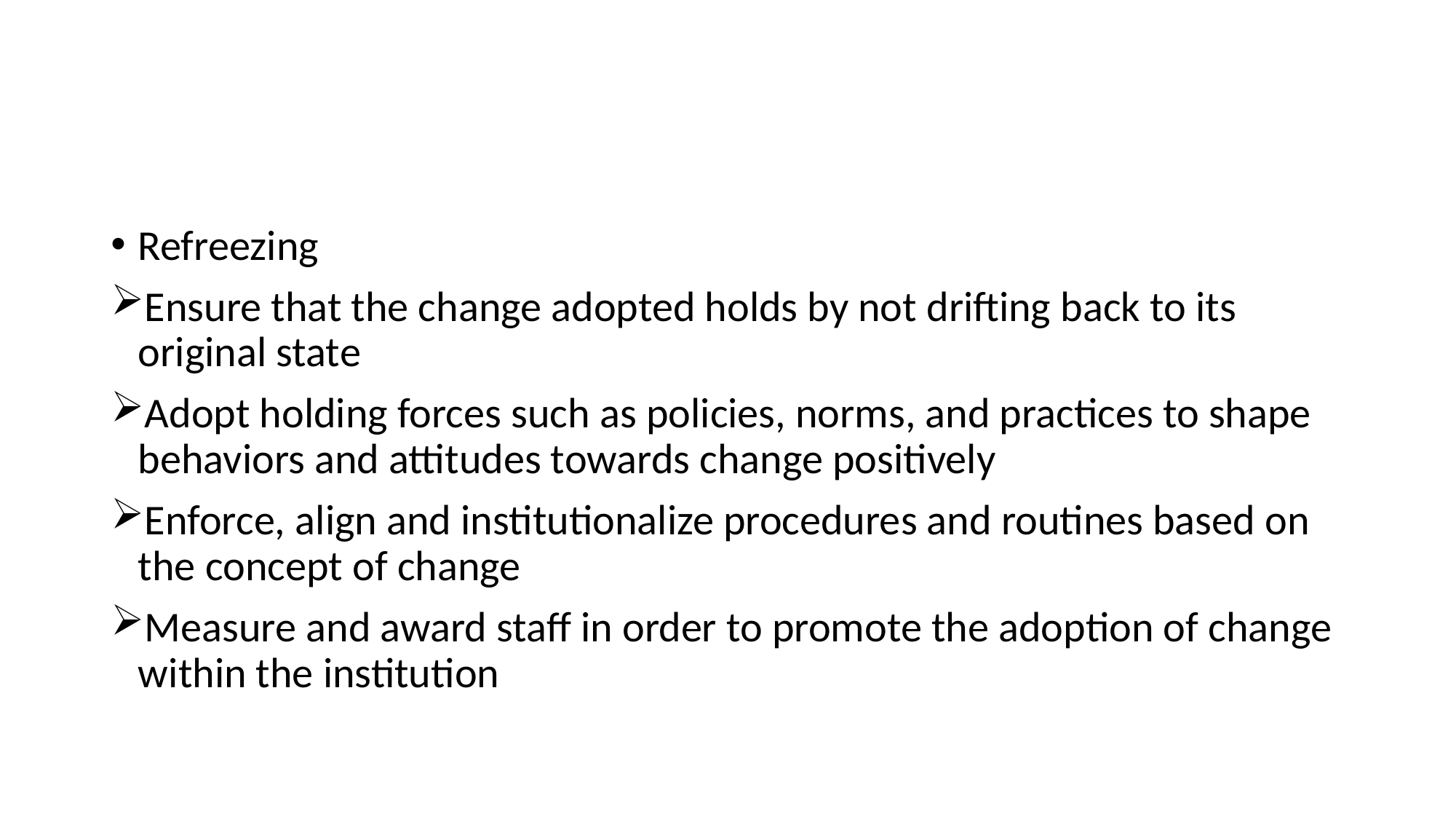

#
Refreezing
Ensure that the change adopted holds by not drifting back to its original state
Adopt holding forces such as policies, norms, and practices to shape behaviors and attitudes towards change positively
Enforce, align and institutionalize procedures and routines based on the concept of change
Measure and award staff in order to promote the adoption of change within the institution